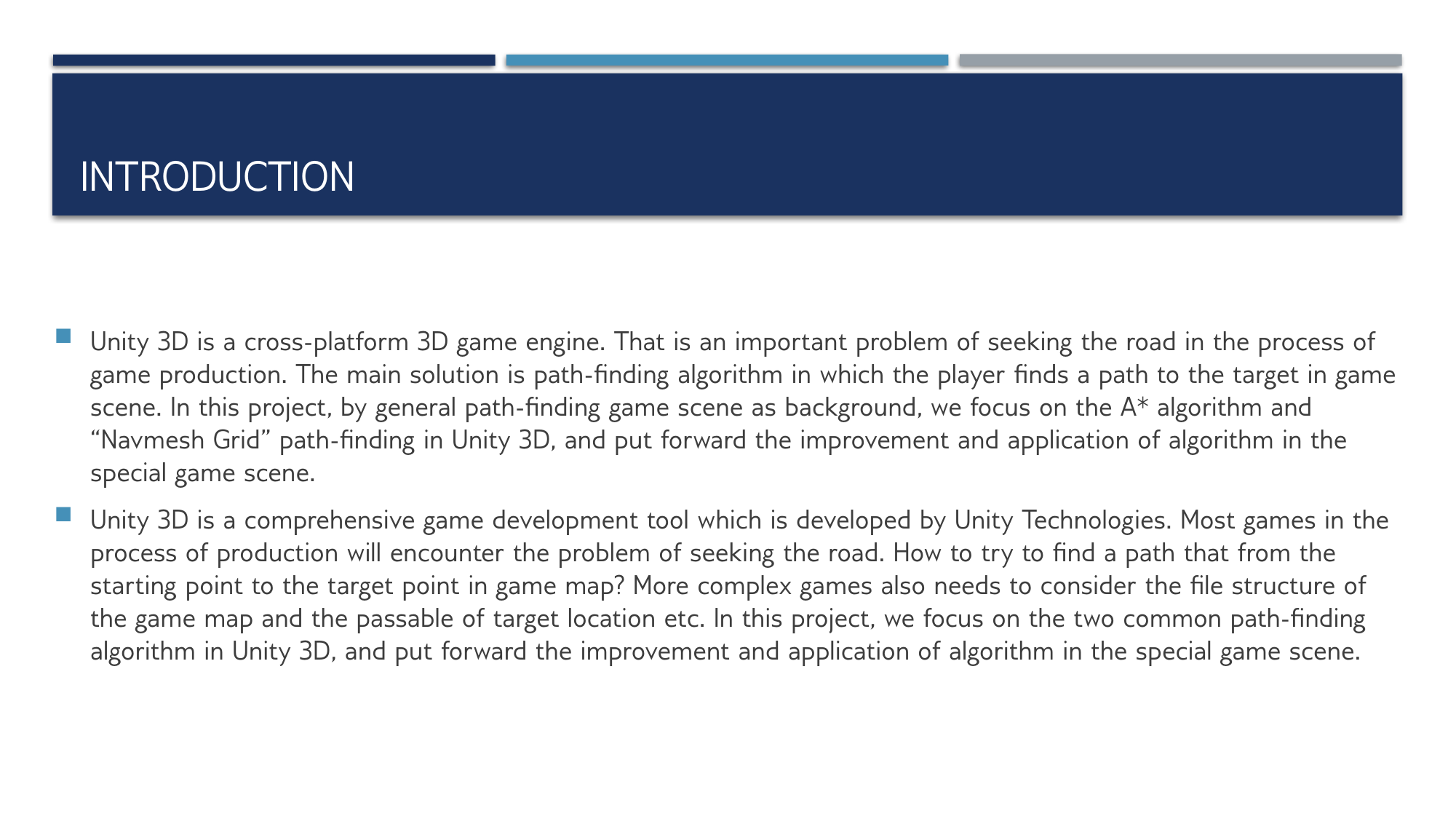

# Introduction
Unity 3D is a cross-platform 3D game engine. That is an important problem of seeking the road in the process of game production. The main solution is path-finding algorithm in which the player finds a path to the target in game scene. In this project, by general path-finding game scene as background, we focus on the A* algorithm and “Navmesh Grid” path-finding in Unity 3D, and put forward the improvement and application of algorithm in the special game scene.
Unity 3D is a comprehensive game development tool which is developed by Unity Technologies. Most games in the process of production will encounter the problem of seeking the road. How to try to find a path that from the starting point to the target point in game map? More complex games also needs to consider the file structure of the game map and the passable of target location etc. In this project, we focus on the two common path-finding algorithm in Unity 3D, and put forward the improvement and application of algorithm in the special game scene.